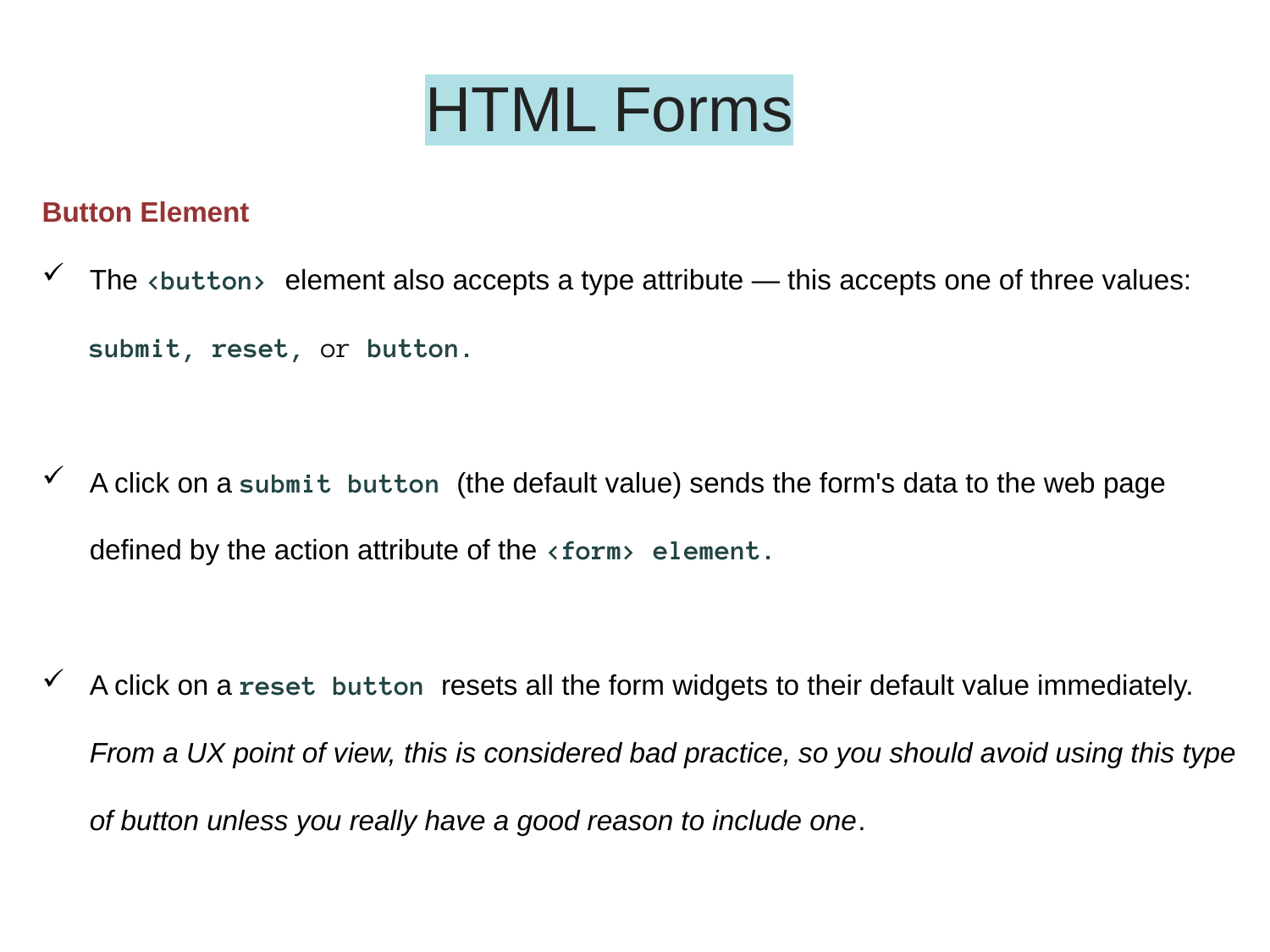

# HTML Forms
Button Element
The <button> element also accepts a type attribute — this accepts one of three values: submit, reset, or button.

A click on a submit button (the default value) sends the form's data to the web page defined by the action attribute of the <form> element.

A click on a reset button resets all the form widgets to their default value immediately. From a UX point of view, this is considered bad practice, so you should avoid using this type of button unless you really have a good reason to include one.